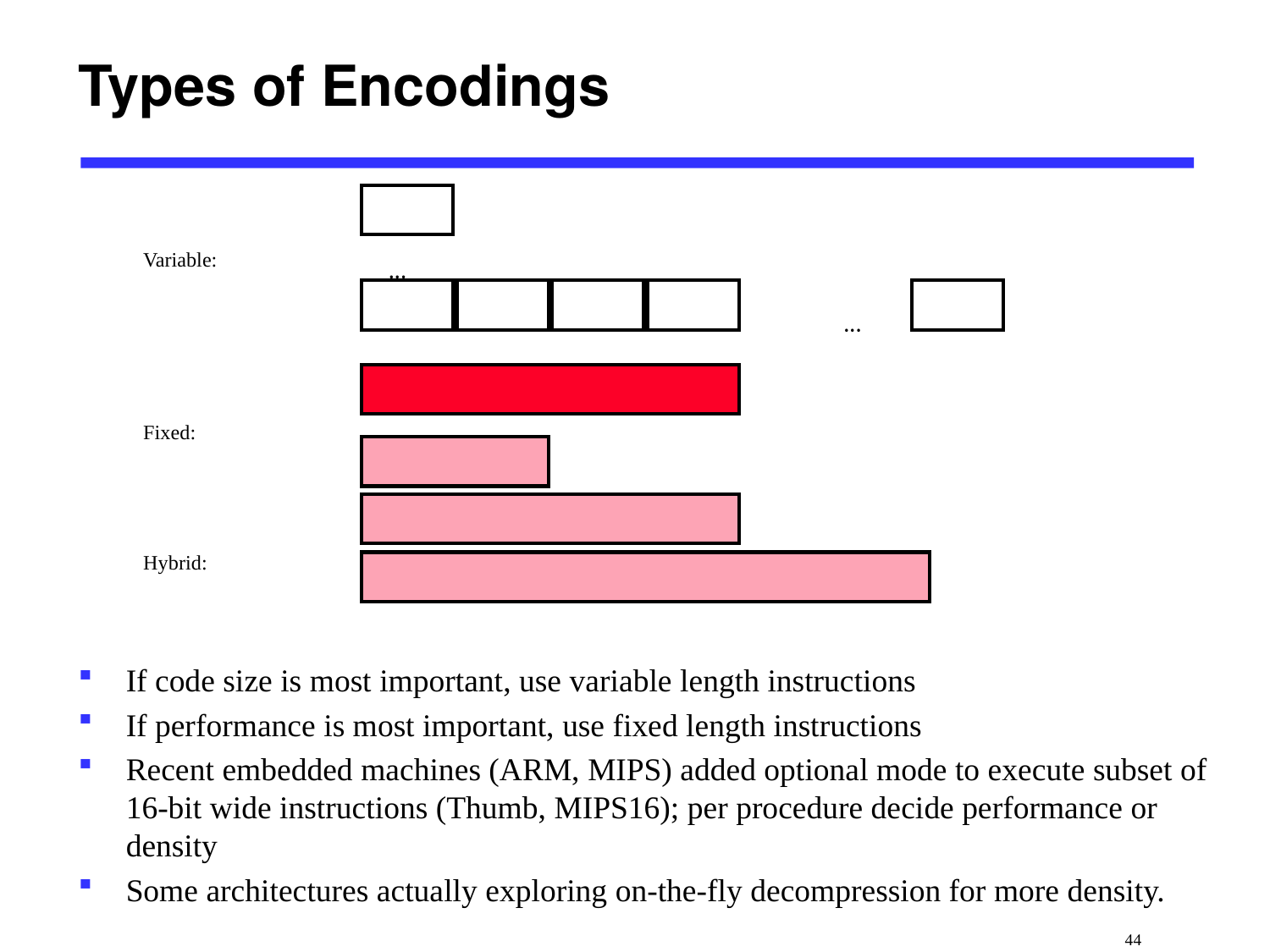

# Types of Encodings

If code size is most important, use variable length instructions
If performance is most important, use fixed length instructions
Recent embedded machines (ARM, MIPS) added optional mode to execute subset of 16-bit wide instructions (Thumb, MIPS16); per procedure decide performance or density
Some architectures actually exploring on-the-fly decompression for more density.

…
Variable:

Fixed:

Hybrid:
…

                           44